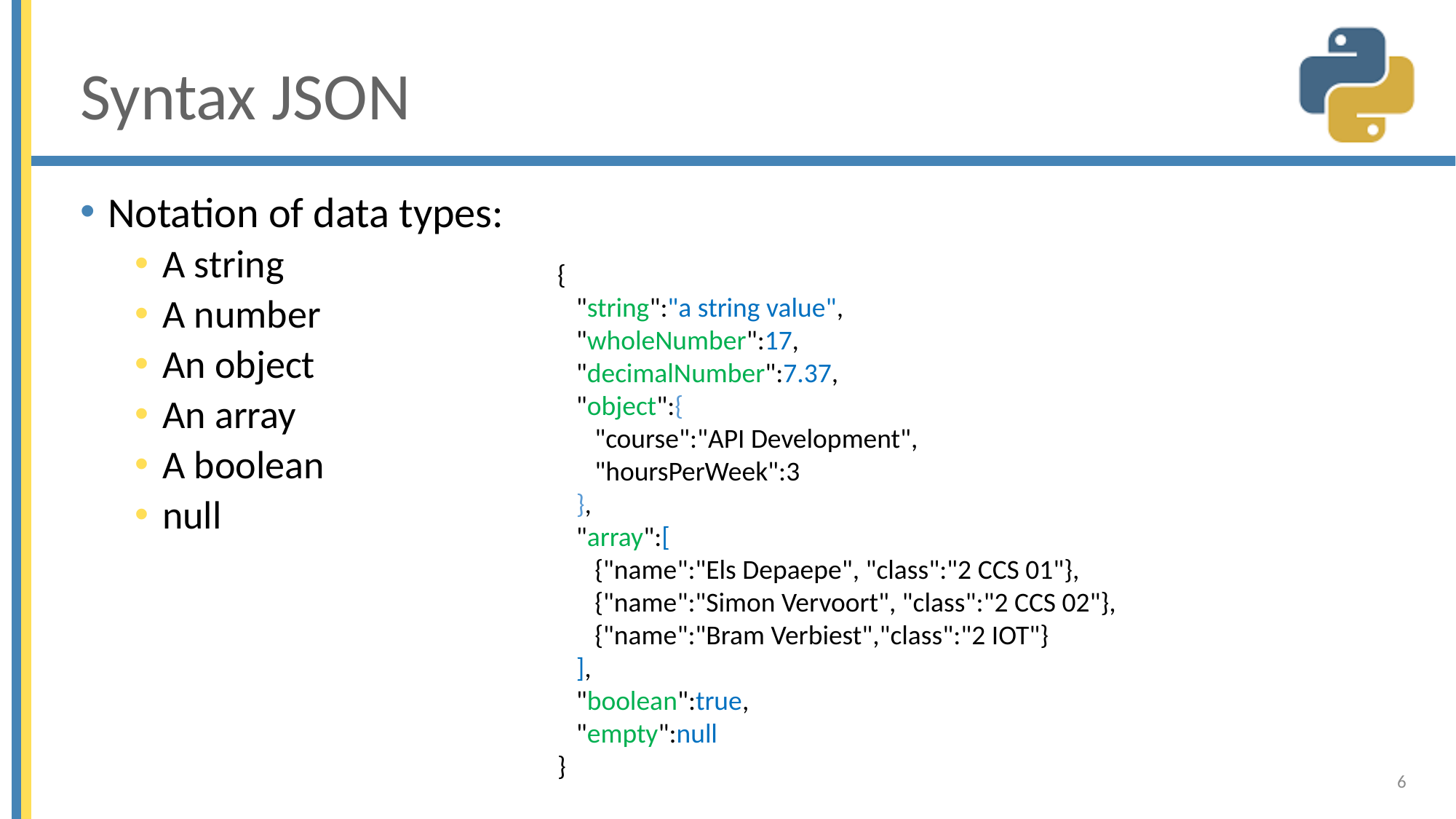

# Syntax JSON
Notation of data types:
A string
A number
An object
An array
A boolean
null

{
   "string":"a string value",
   "wholeNumber":17,
   "decimalNumber":7.37,
   "object":{
      "course":"API Development",
      "hoursPerWeek":3
   },
   "array":[
      {"name":"Els Depaepe", "class":"2 CCS 01"},
      {"name":"Simon Vervoort", "class":"2 CCS 02"},
      {"name":"Bram Verbiest","class":"2 IOT"}
   ],
   "boolean":true,
   "empty":null
}
6